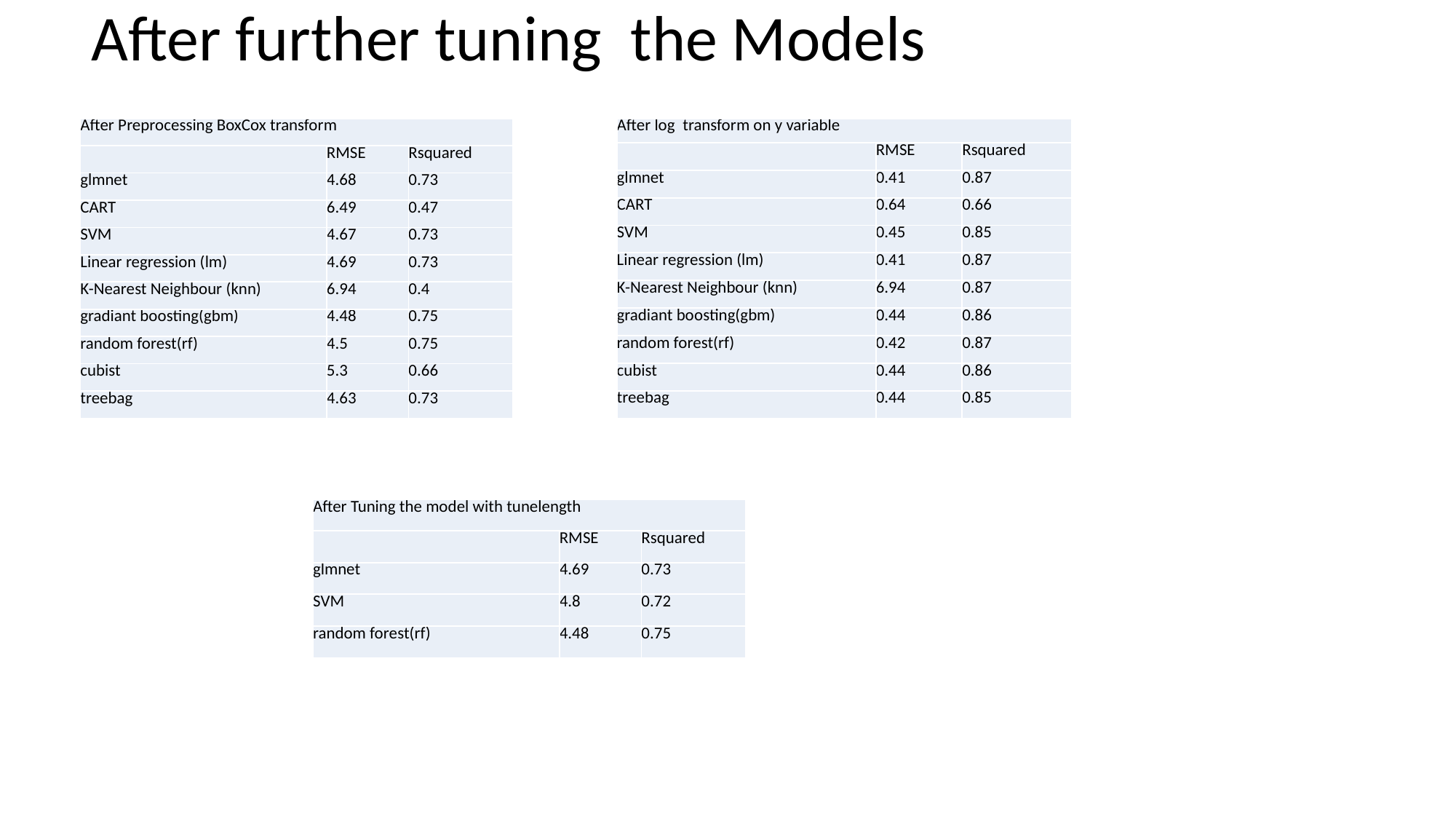

# After further tuning  the Models
| After log transform on y variable |  |  |
| --- | --- | --- |
|  | RMSE | Rsquared |
| glmnet | 0.41 | 0.87 |
| CART | 0.64 | 0.66 |
| SVM | 0.45 | 0.85 |
| Linear regression (lm) | 0.41 | 0.87 |
| K-Nearest Neighbour (knn) | 6.94 | 0.87 |
| gradiant boosting(gbm) | 0.44 | 0.86 |
| random forest(rf) | 0.42 | 0.87 |
| cubist | 0.44 | 0.86 |
| treebag | 0.44 | 0.85 |
| After Preprocessing BoxCox transform |  |  |
| --- | --- | --- |
|  | RMSE | Rsquared |
| glmnet | 4.68 | 0.73 |
| CART | 6.49 | 0.47 |
| SVM | 4.67 | 0.73 |
| Linear regression (lm) | 4.69 | 0.73 |
| K-Nearest Neighbour (knn) | 6.94 | 0.4 |
| gradiant boosting(gbm) | 4.48 | 0.75 |
| random forest(rf) | 4.5 | 0.75 |
| cubist | 5.3 | 0.66 |
| treebag | 4.63 | 0.73 |

| After Tuning the model with tunelength |  |  |
| --- | --- | --- |
|  | RMSE | Rsquared |
| glmnet | 4.69 | 0.73 |
| SVM | 4.8 | 0.72 |
| random forest(rf) | 4.48 | 0.75 |